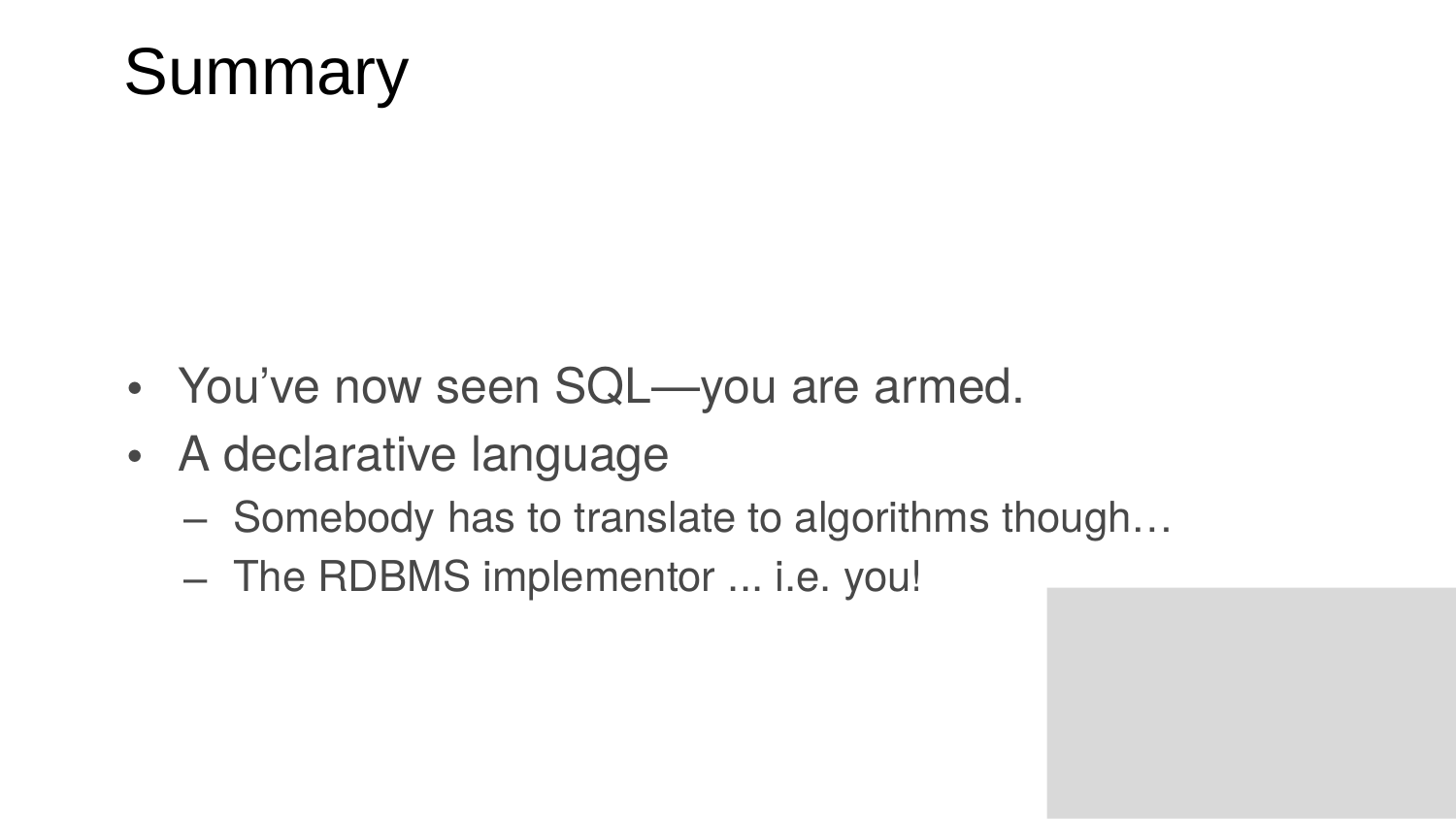

# Summary
You’ve now seen SQL—you are armed.
A declarative language
Somebody has to translate to algorithms though…
The RDBMS implementor ... i.e. you!